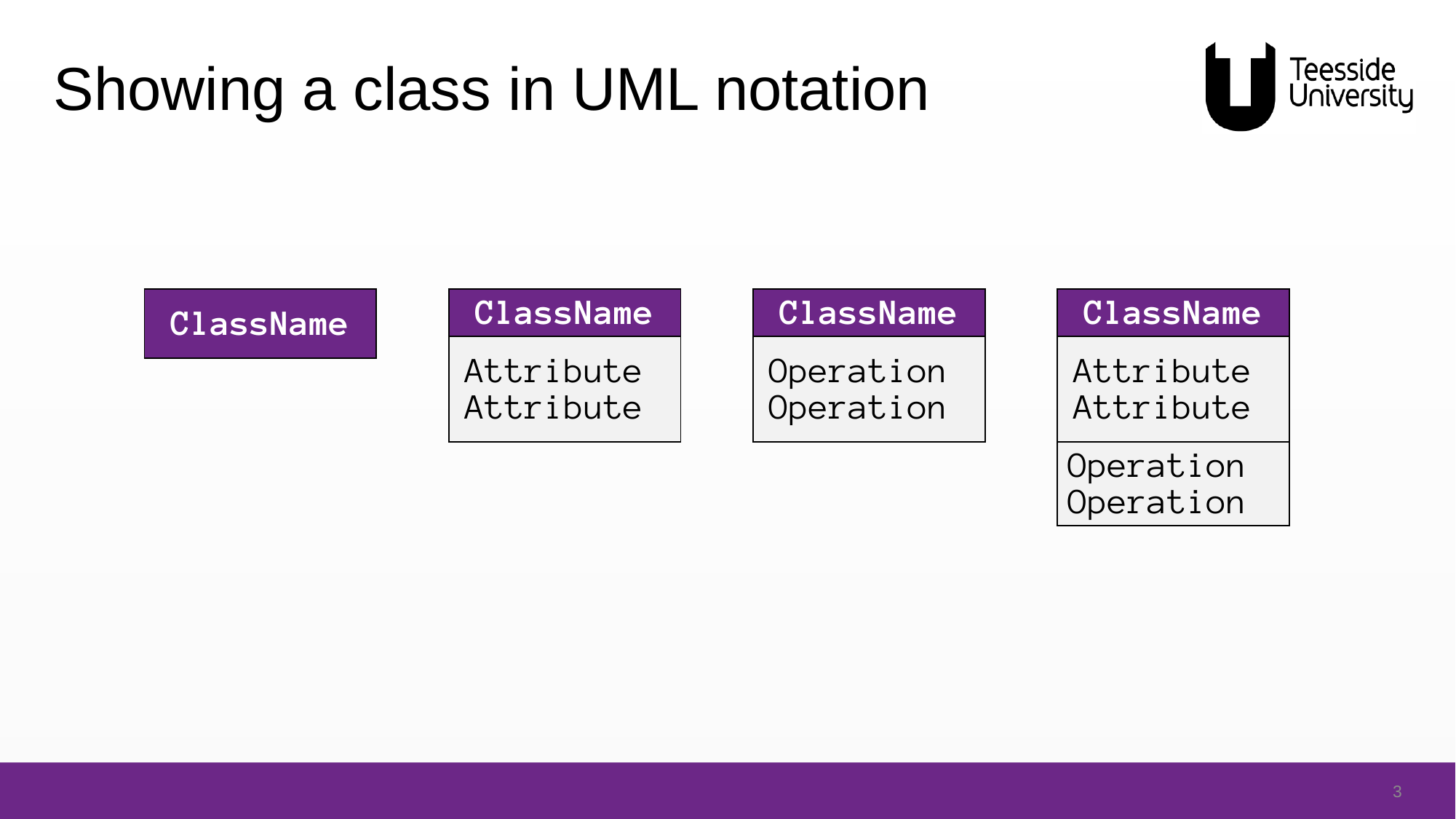

# Showing a class in UML notation
| ClassName |
| --- |
| ClassName |
| --- |
| Attribute Attribute |
| ClassName |
| --- |
| Operation Operation |
| ClassName |
| --- |
| Attribute Attribute |
| Operation Operation |
3